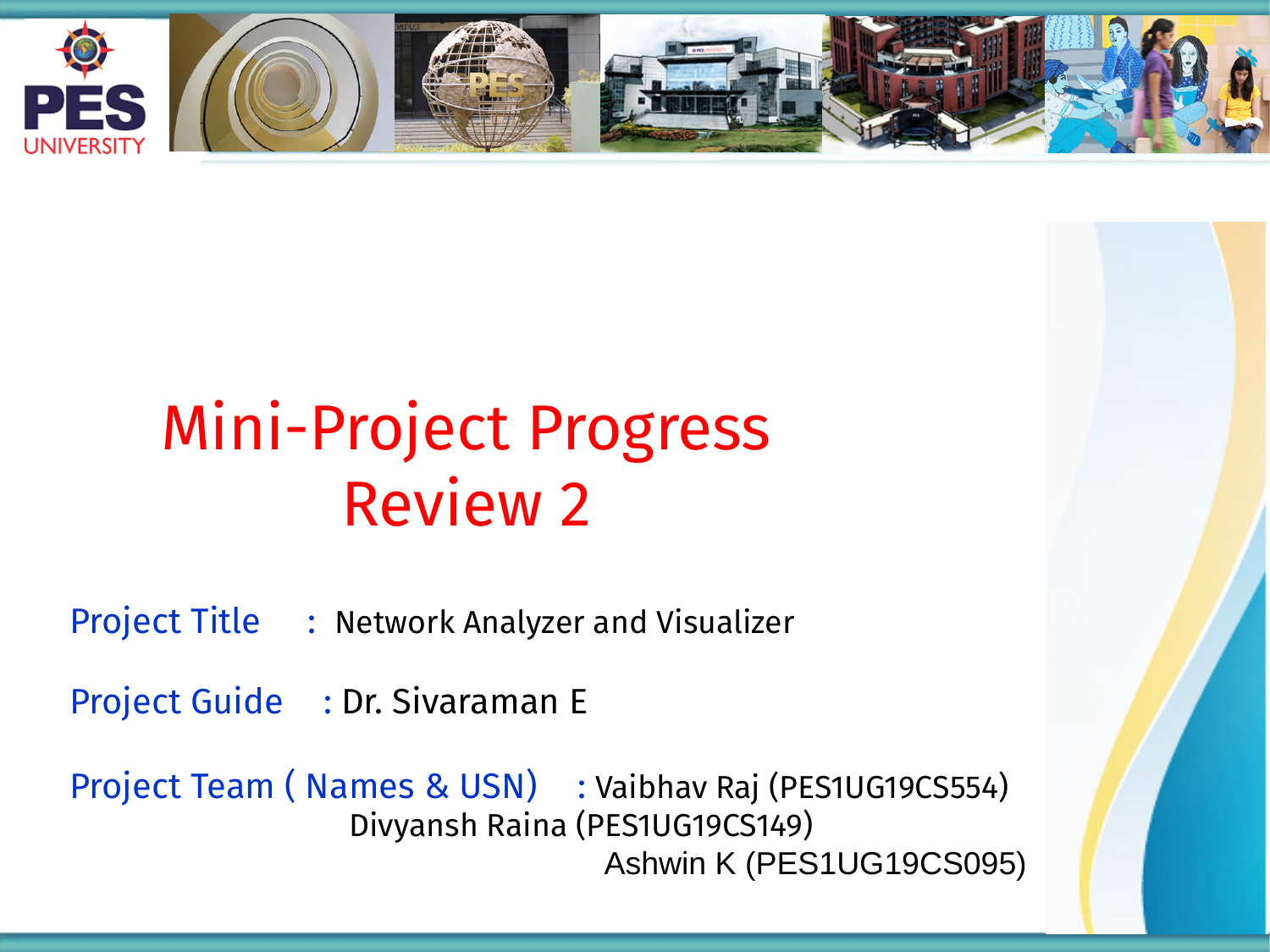

Mini-Project Progress Review 2

Project Title     :  Network Analyzer and Visualizer

Project Guide	: Dr. Sivaraman E

Project Team ( Names & USN) 	: Vaibhav Raj (PES1UG19CS554)
   Divyansh Raina (PES1UG19CS149)
				   Ashwin K (PES1UG19CS095)